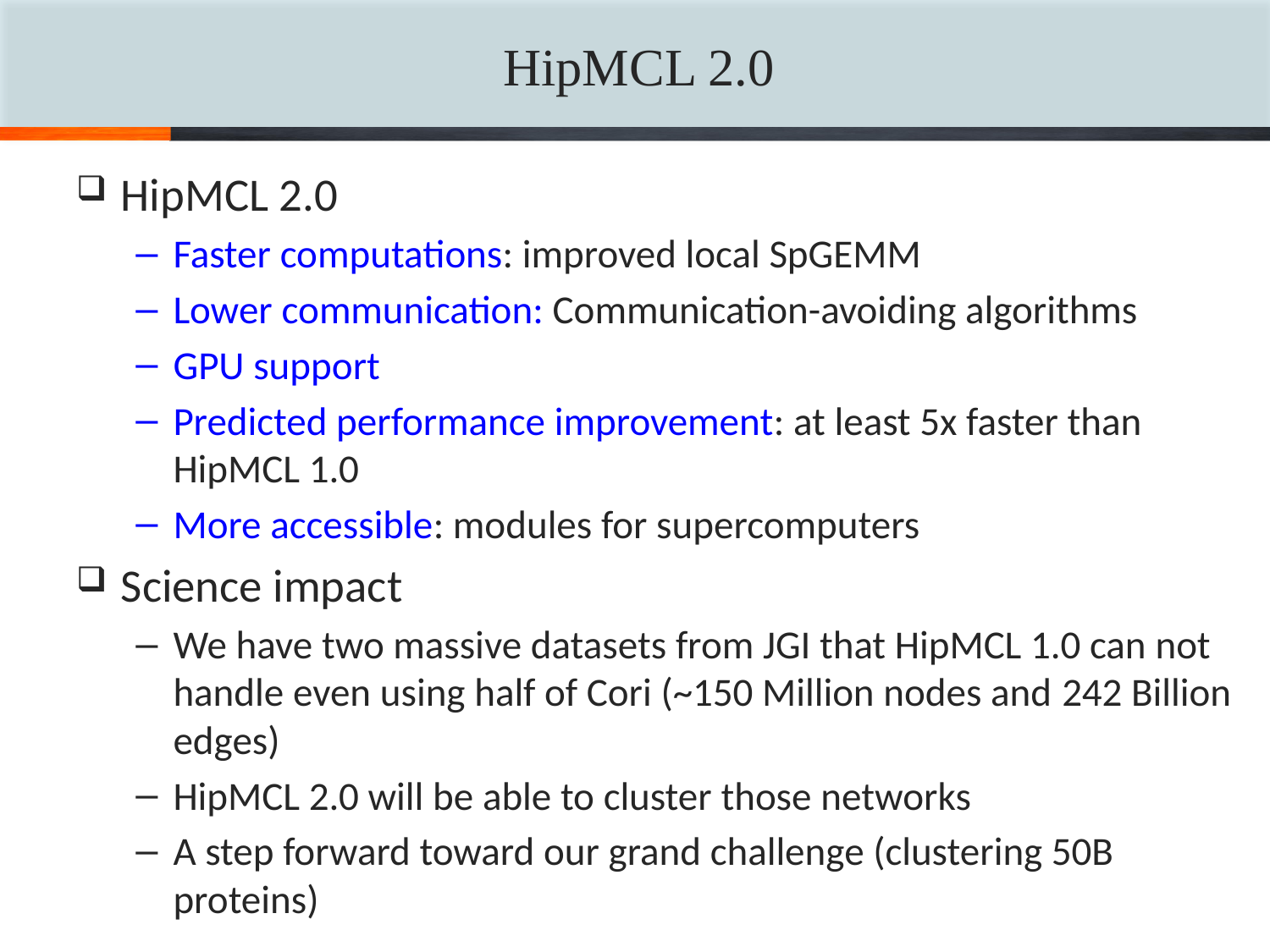

# HipMCL 2.0
HipMCL 2.0
Faster computations: improved local SpGEMM
Lower communication: Communication-avoiding algorithms
GPU support
Predicted performance improvement: at least 5x faster than HipMCL 1.0
More accessible: modules for supercomputers
Science impact
We have two massive datasets from JGI that HipMCL 1.0 can not handle even using half of Cori (~150 Million nodes and 242 Billion edges)
HipMCL 2.0 will be able to cluster those networks
A step forward toward our grand challenge (clustering 50B proteins)
16